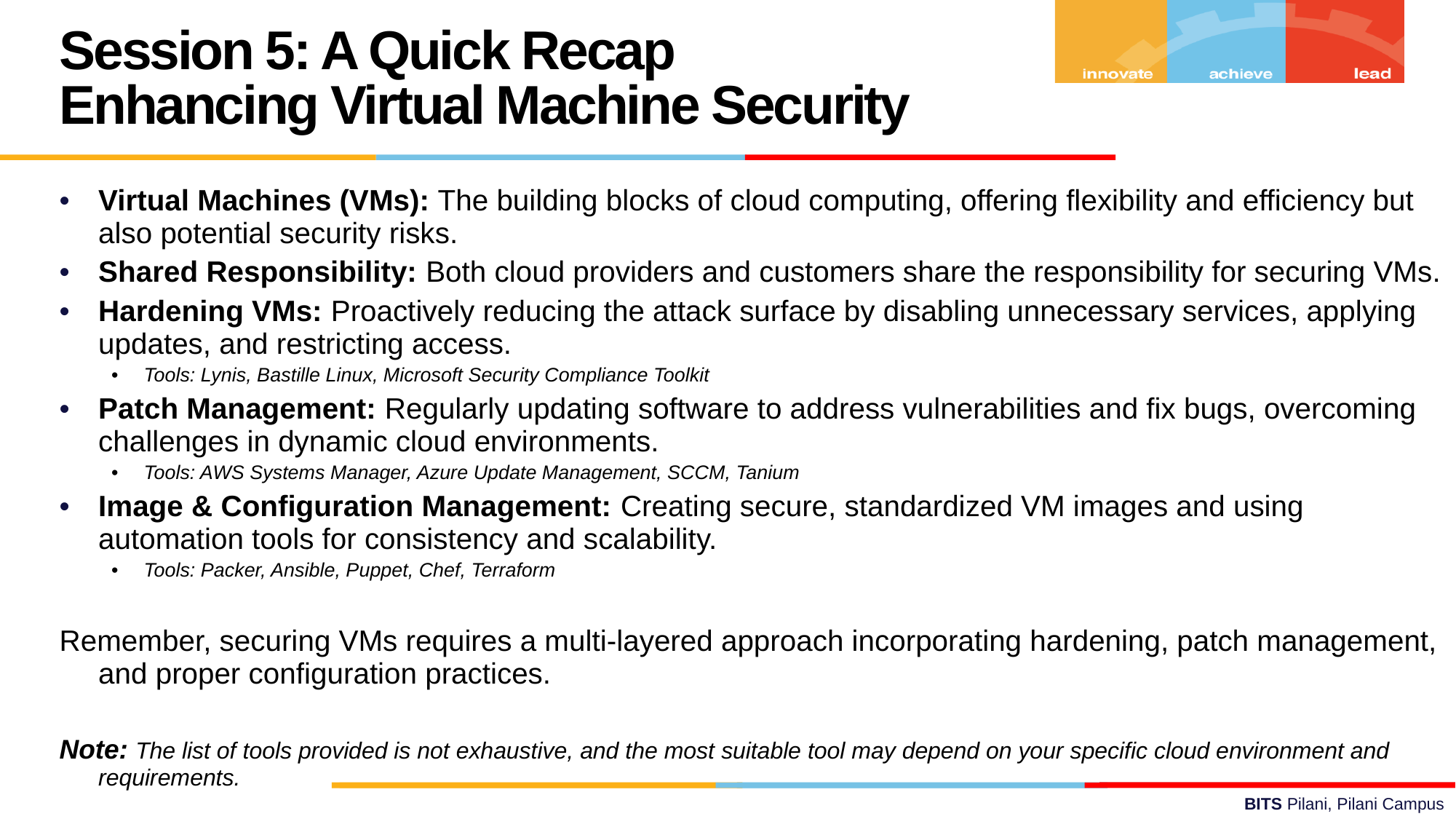

Session 5: A Quick Recap
Enhancing Virtual Machine Security
Virtual Machines (VMs): The building blocks of cloud computing, offering flexibility and efficiency but also potential security risks.
Shared Responsibility: Both cloud providers and customers share the responsibility for securing VMs.
Hardening VMs: Proactively reducing the attack surface by disabling unnecessary services, applying updates, and restricting access.
Tools: Lynis, Bastille Linux, Microsoft Security Compliance Toolkit
Patch Management: Regularly updating software to address vulnerabilities and fix bugs, overcoming challenges in dynamic cloud environments.
Tools: AWS Systems Manager, Azure Update Management, SCCM, Tanium
Image & Configuration Management: Creating secure, standardized VM images and using automation tools for consistency and scalability.
Tools: Packer, Ansible, Puppet, Chef, Terraform

Remember, securing VMs requires a multi-layered approach incorporating hardening, patch management, and proper configuration practices.

Note: The list of tools provided is not exhaustive, and the most suitable tool may depend on your specific cloud environment and requirements.